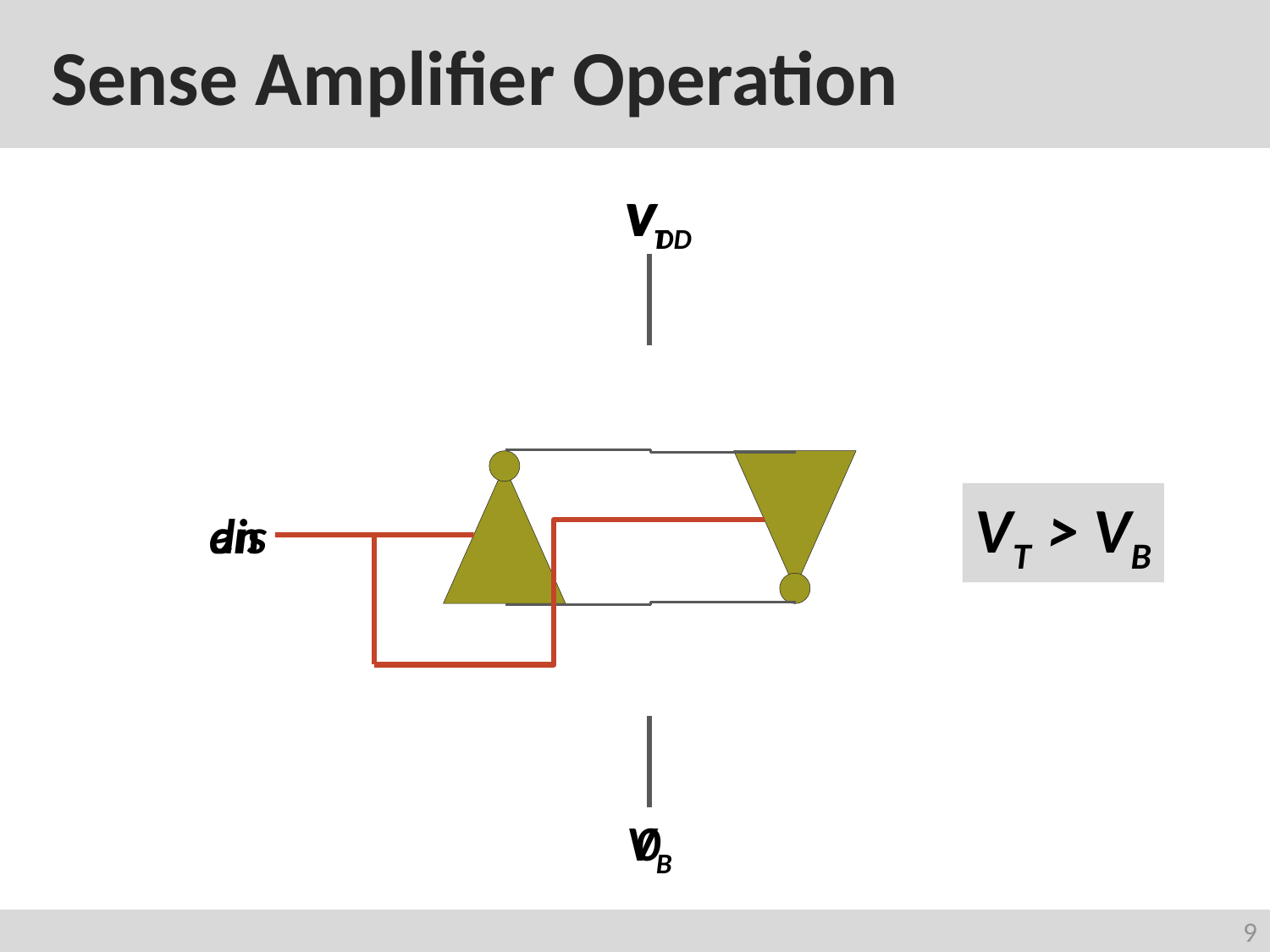

# Sense Amplifier Operation
VT
VDD

VT  > VB
dis
en
VB
0
9